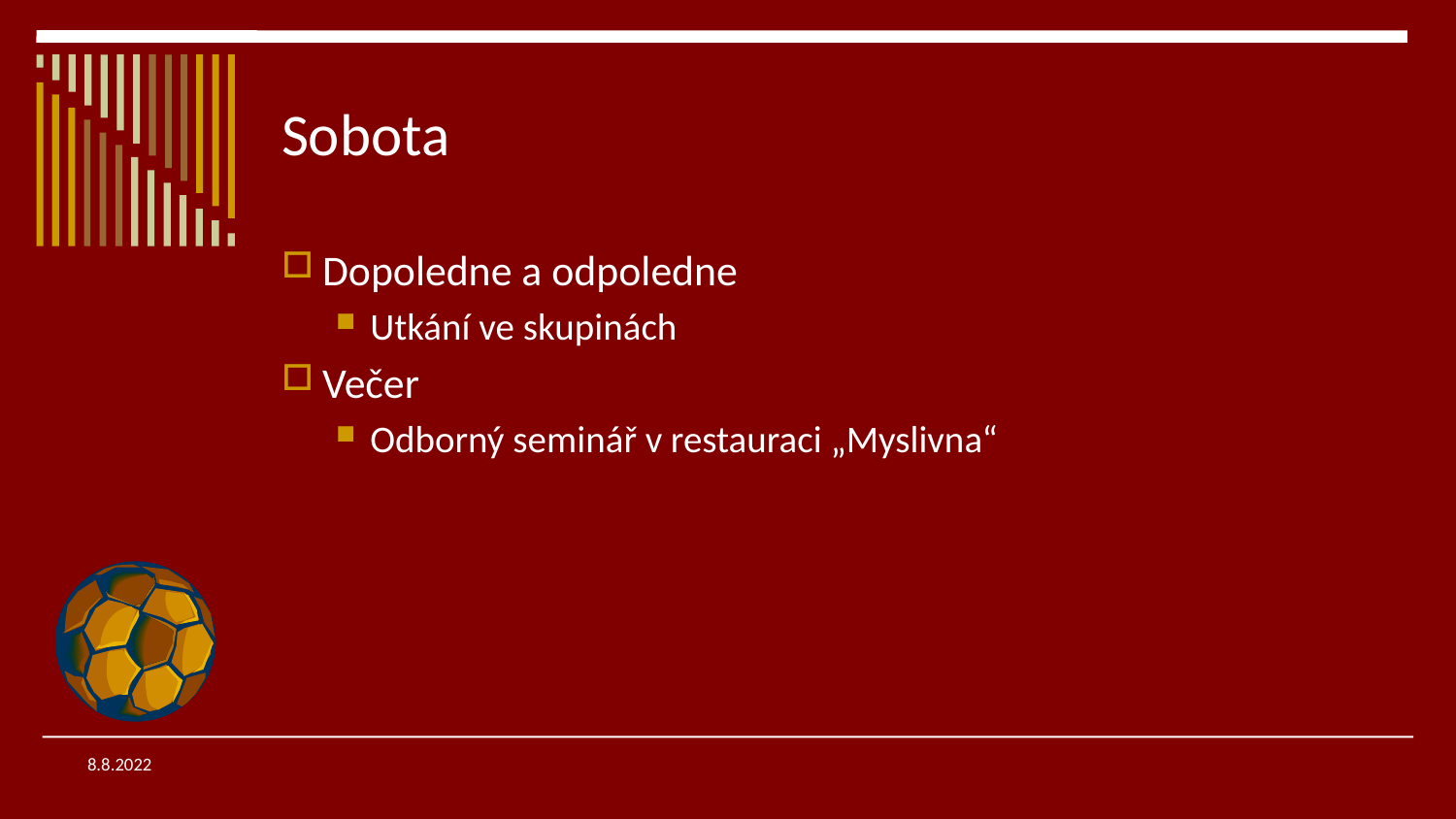

# Sobota
Dopoledne a odpoledne
Utkání ve skupinách
Večer
Odborný seminář v restauraci „Myslivna“

8.8.2022